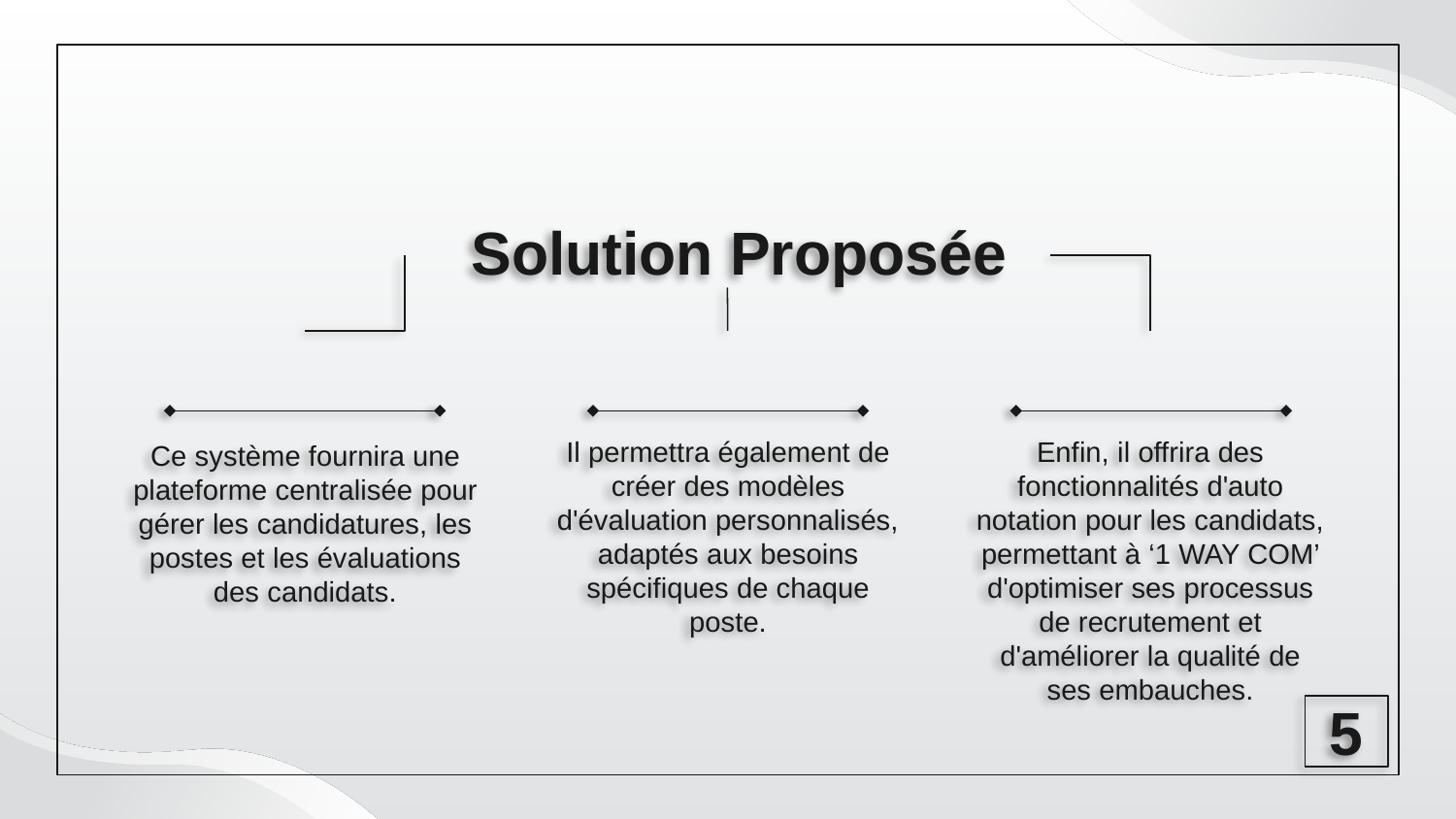

# Solution Proposée
Enfin, il offrira des fonctionnalités d'auto notation pour les candidats, permettant à ‘1 WAY COM’ d'optimiser ses processus de recrutement et d'améliorer la qualité de ses embauches.
Il permettra également de créer des modèles d'évaluation personnalisés, adaptés aux besoins spécifiques de chaque poste.
Ce système fournira une plateforme centralisée pour gérer les candidatures, les postes et les évaluations des candidats.
5